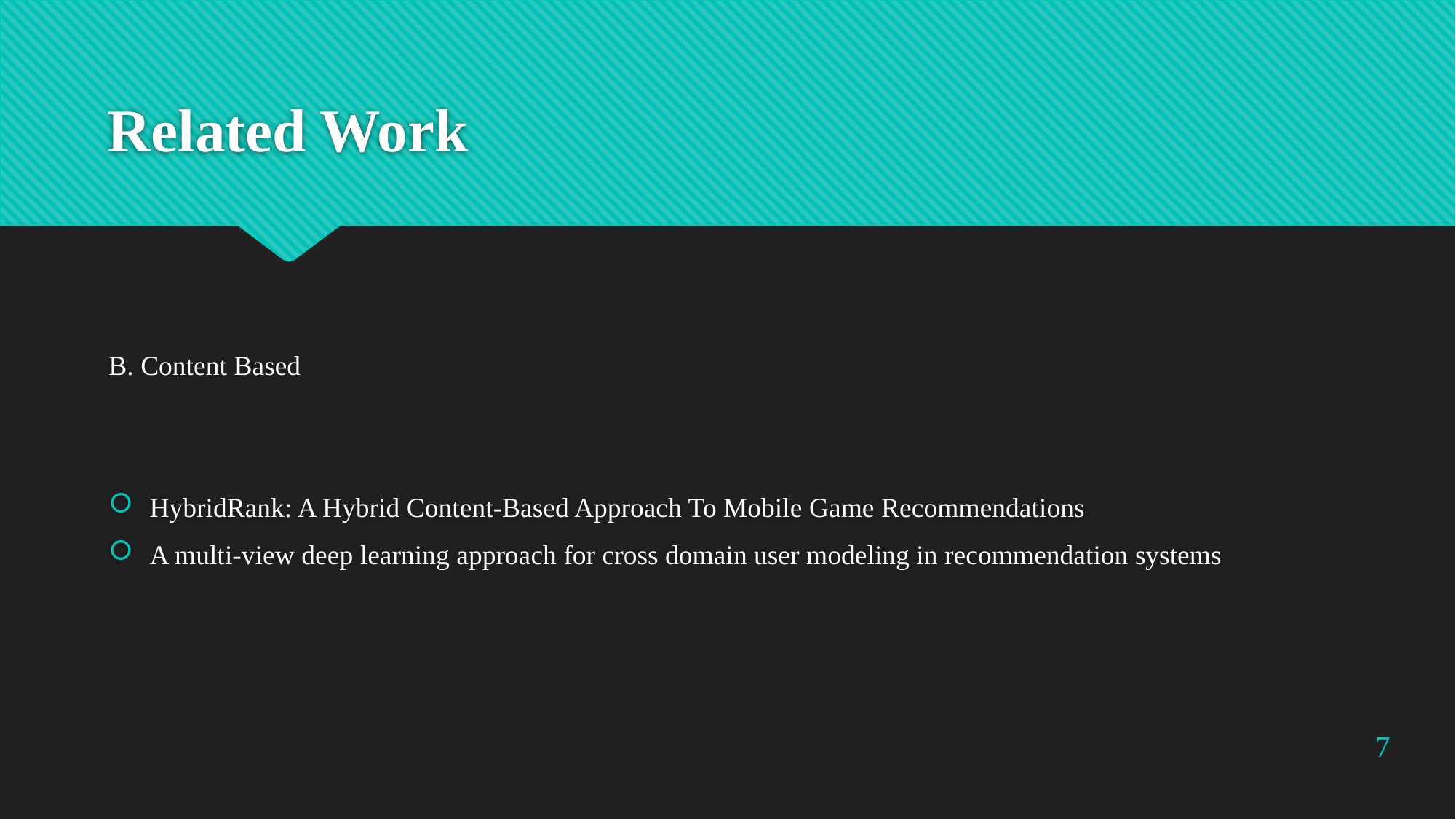

# Related Work
B. Content Based

HybridRank: A Hybrid Content-Based Approach To Mobile Game Recommendations
A multi-view deep learning approach for cross domain user modeling in recommendation systems

7